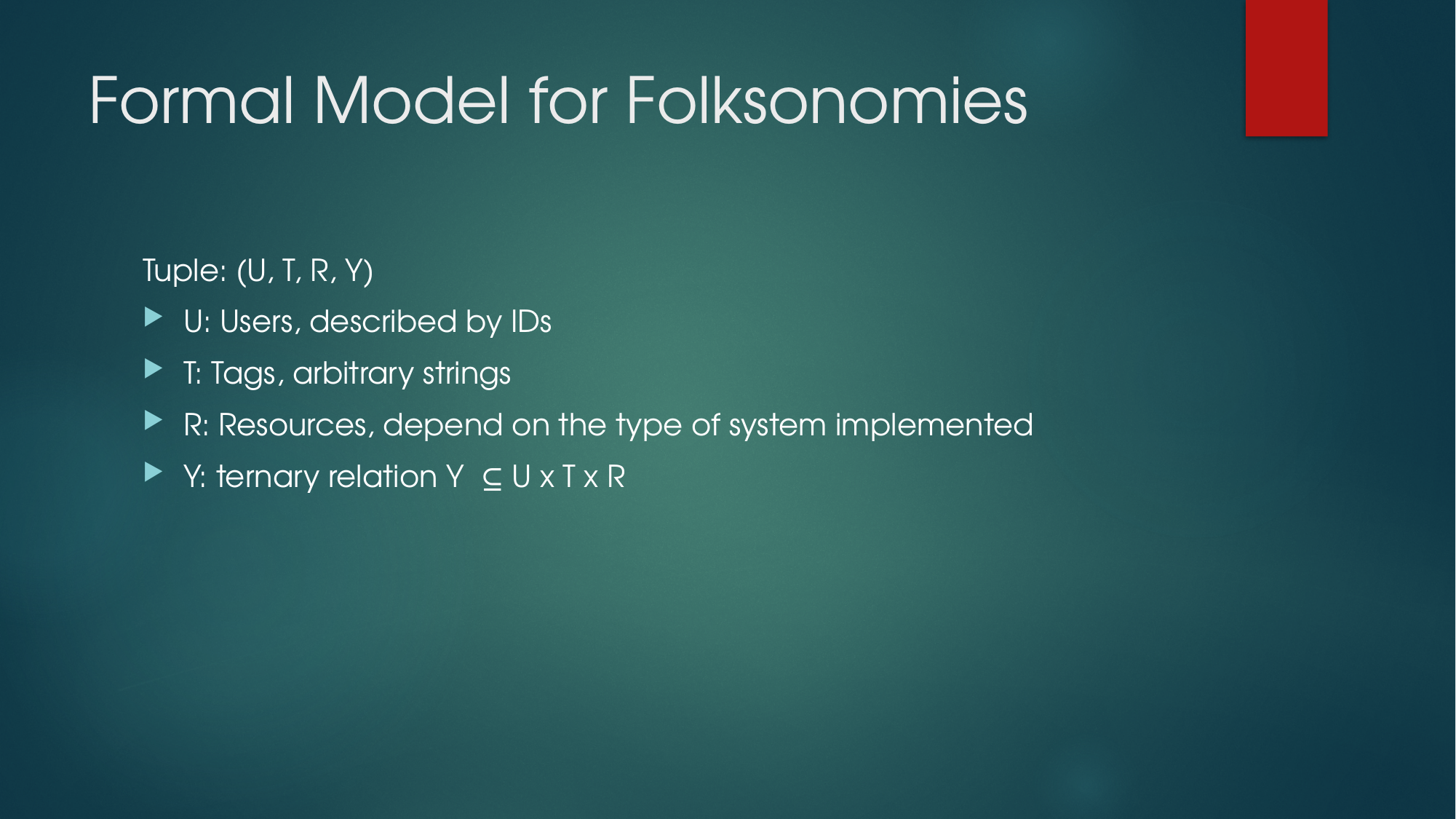

# Formal Model for Folksonomies
Tuple: (U, T, R, Y)
U: Users, described by IDs
T: Tags, arbitrary strings
R: Resources, depend on the type of system implemented
Y: ternary relation Y  ⊆ U x T x R